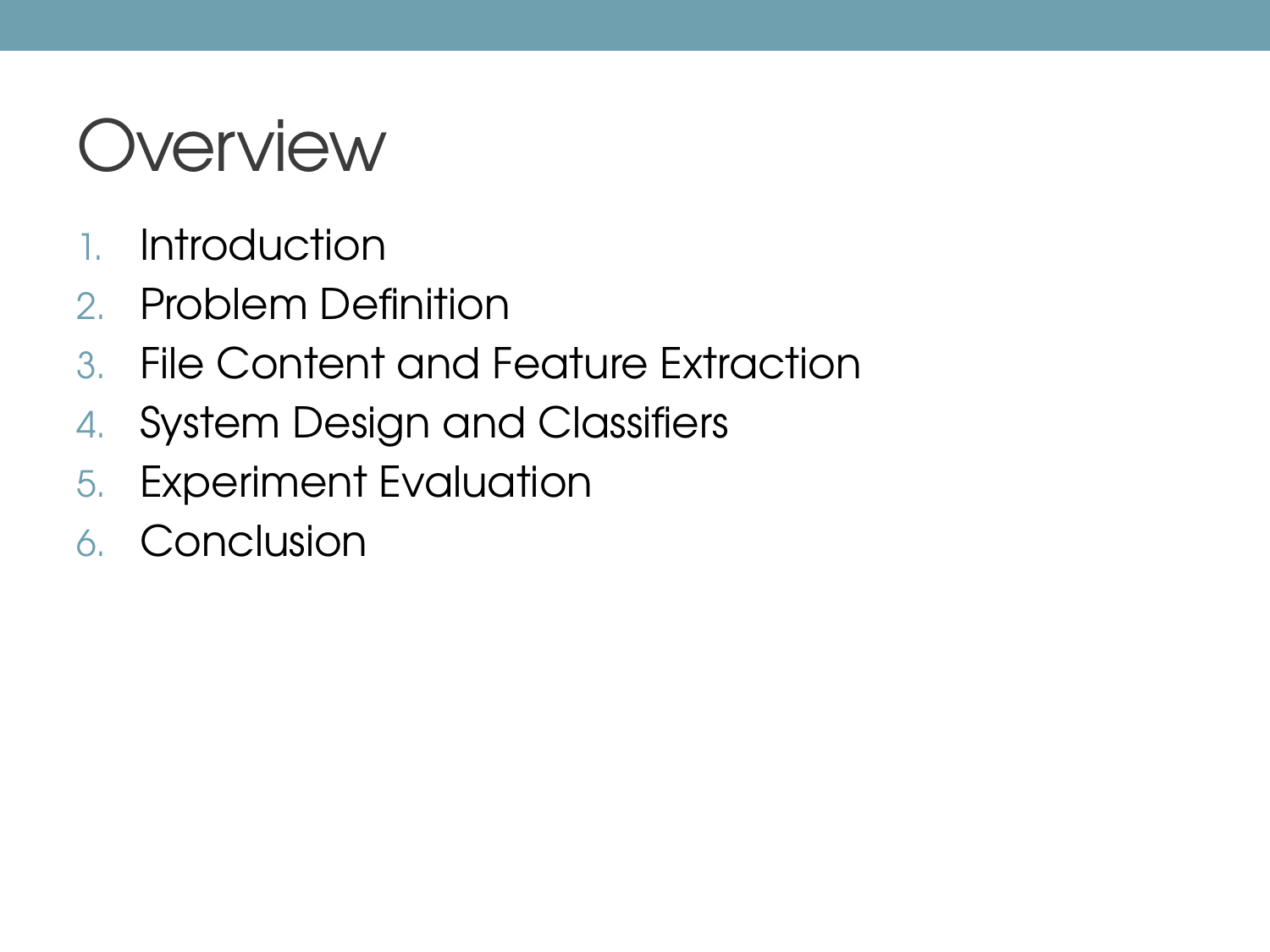

# Overview
Introduction
Problem Definition
File Content and Feature Extraction
System Design and Classifiers
Experiment Evaluation
Conclusion